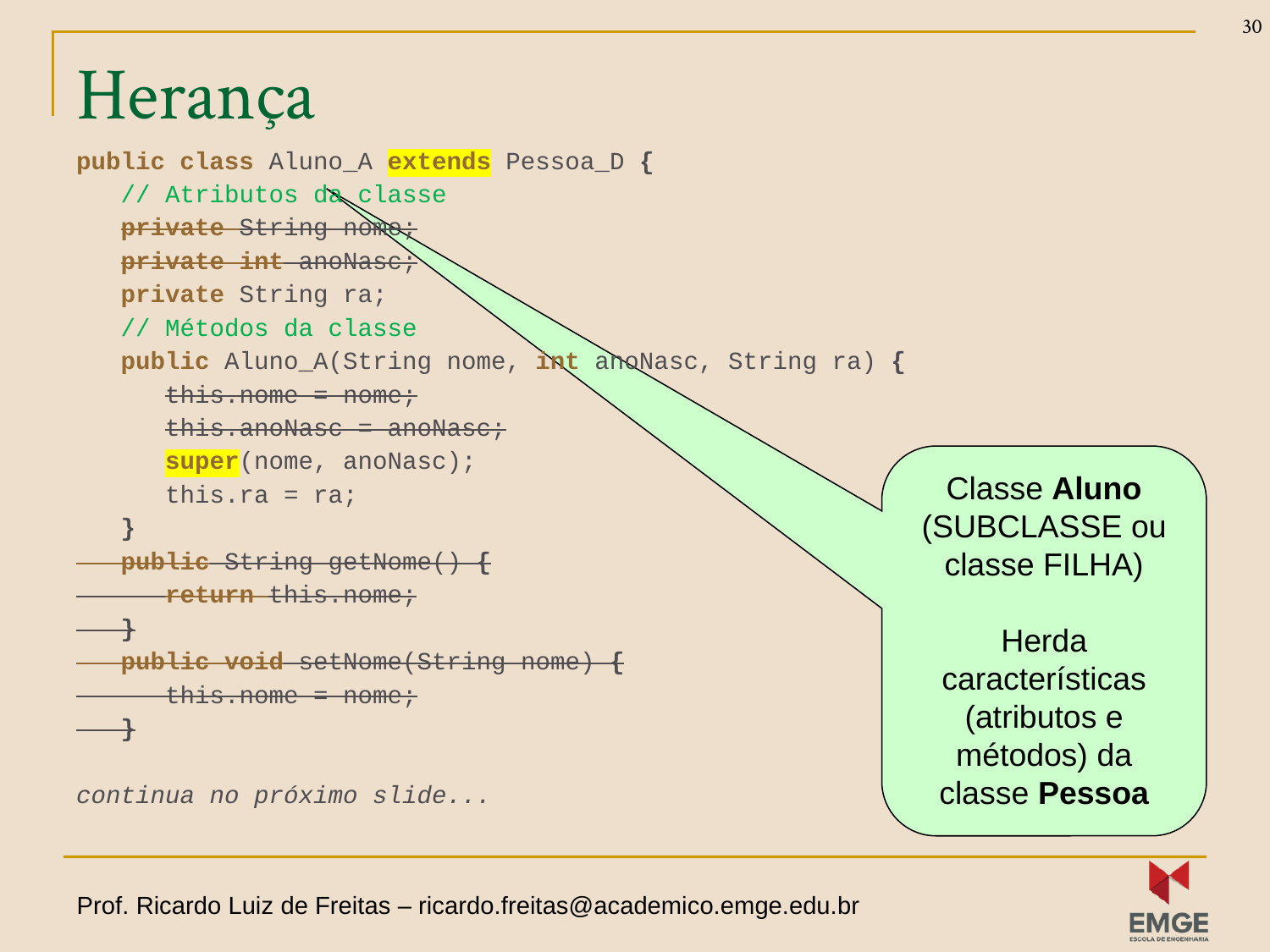

30
# Herança
public class Aluno_A extends Pessoa_D {
   // Atributos da classe
   private String nome;
   private int anoNasc;
   private String ra;
   // Métodos da classe
   public Aluno_A(String nome, int anoNasc, String ra) {
      this.nome = nome;
      this.anoNasc = anoNasc;
      super(nome, anoNasc);
      this.ra = ra;
   }
   public String getNome() {
      return this.nome;
   }
   public void setNome(String nome) {
      this.nome = nome;
   }

continua no próximo slide...

Classe Aluno (SUBCLASSE ou classe FILHA)

Herda características (atributos e métodos) da classe Pessoa